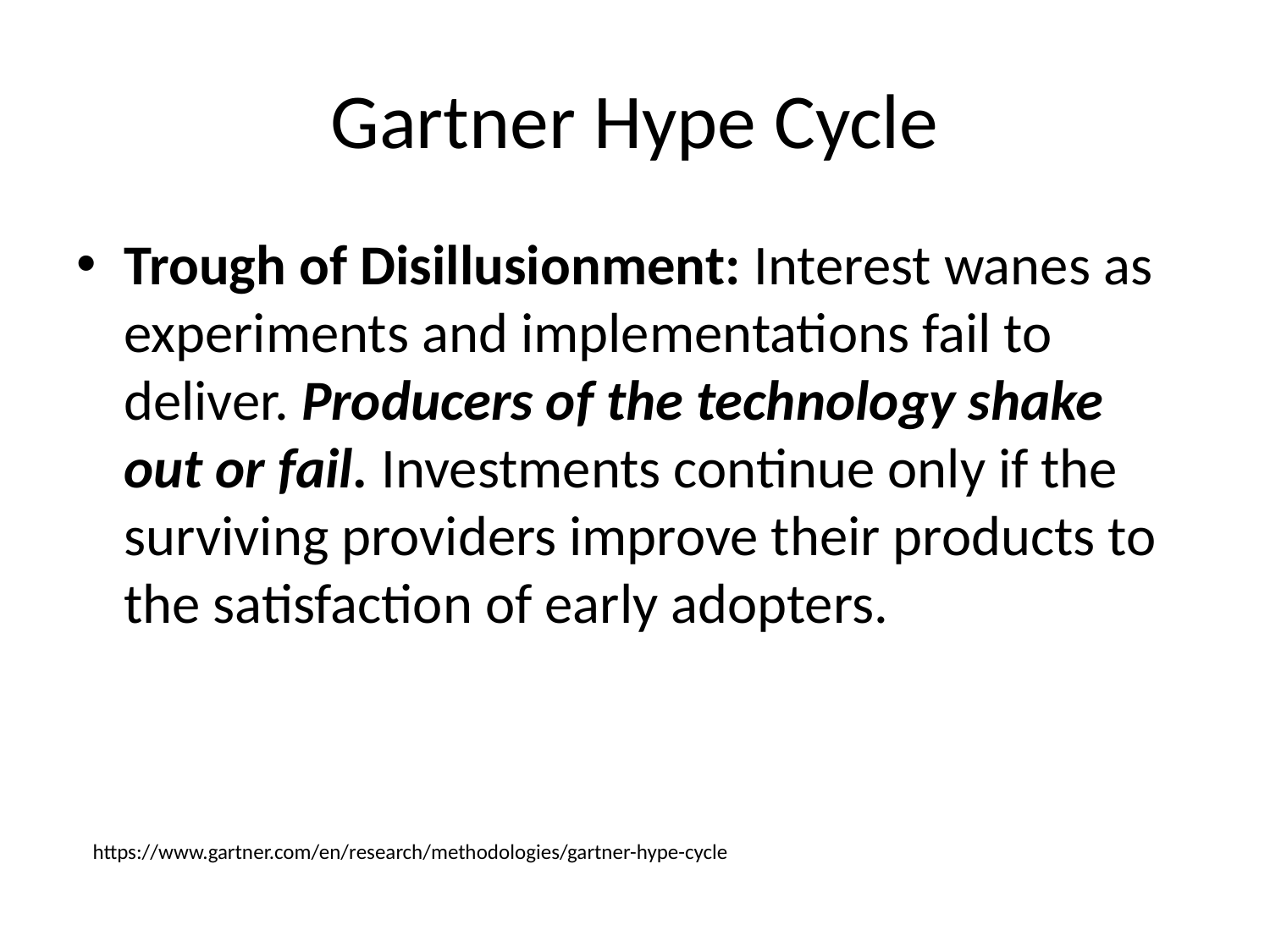

# Gartner Hype Cycle
Trough of Disillusionment: Interest wanes as experiments and implementations fail to deliver. Producers of the technology shake out or fail. Investments continue only if the surviving providers improve their products to the satisfaction of early adopters.
https://www.gartner.com/en/research/methodologies/gartner-hype-cycle